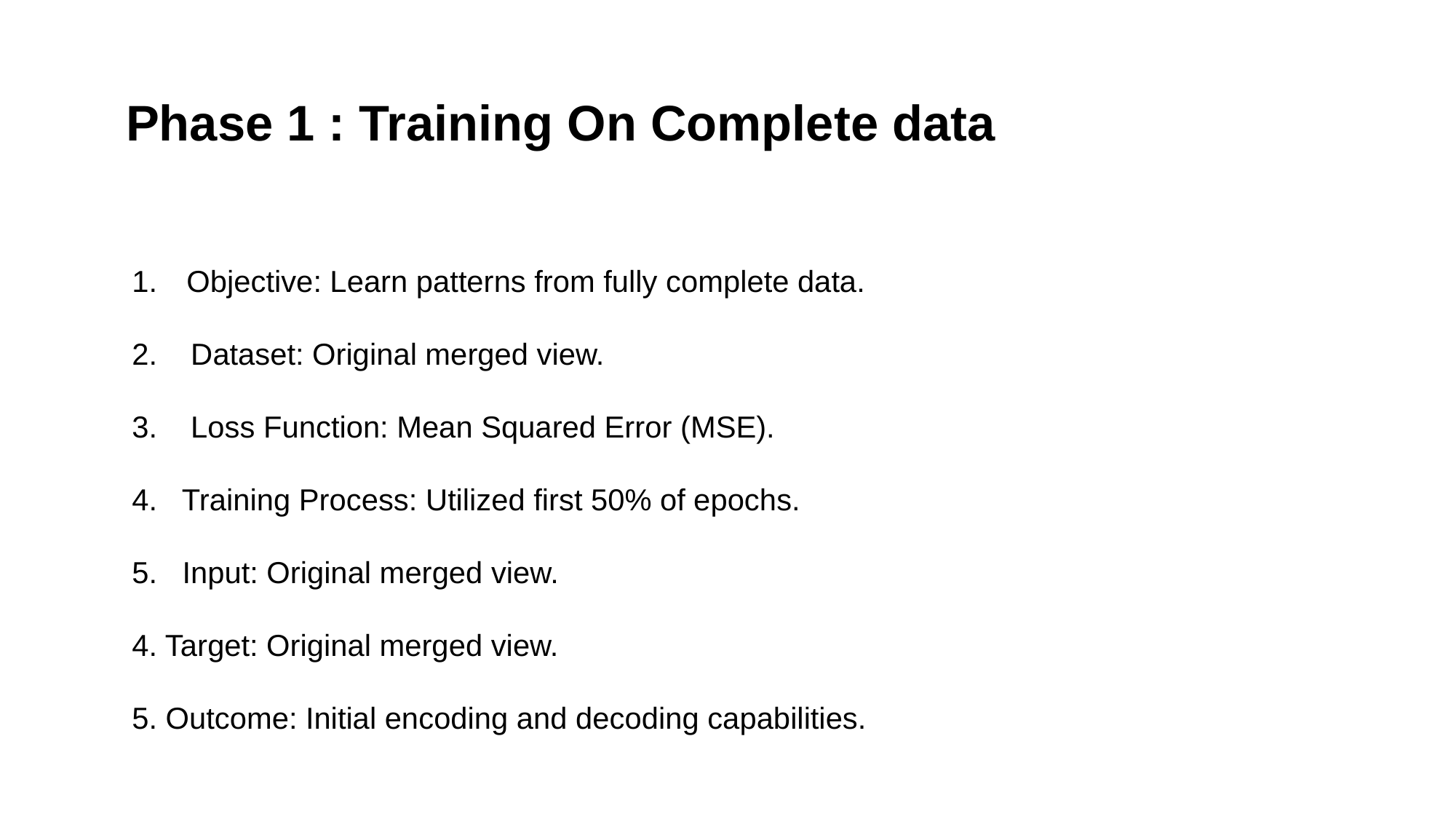

Phase 1 : Training On Complete data
Objective: Learn patterns from fully complete data.

2.    Dataset: Original merged view.

3.    Loss Function: Mean Squared Error (MSE).

4.   Training Process: Utilized first 50% of epochs.

5.   Input: Original merged view.

4. Target: Original merged view.

5. Outcome: Initial encoding and decoding capabilities.